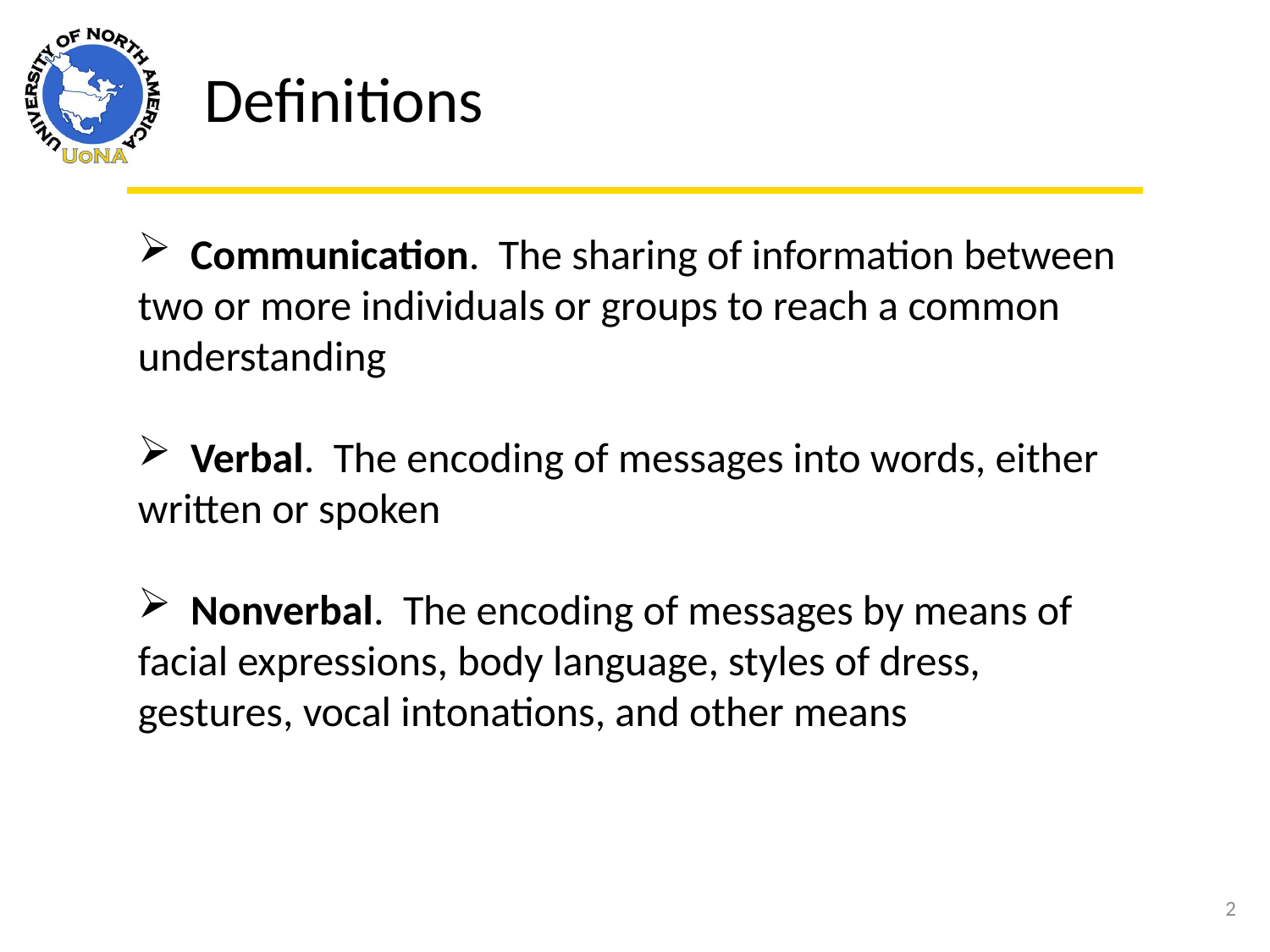

Definitions
  Communication.  The sharing of information between two or more individuals or groups to reach a common understanding

  Verbal.  The encoding of messages into words, either written or spoken

  Nonverbal.  The encoding of messages by means of facial expressions, body language, styles of dress, gestures, vocal intonations, and other means
2